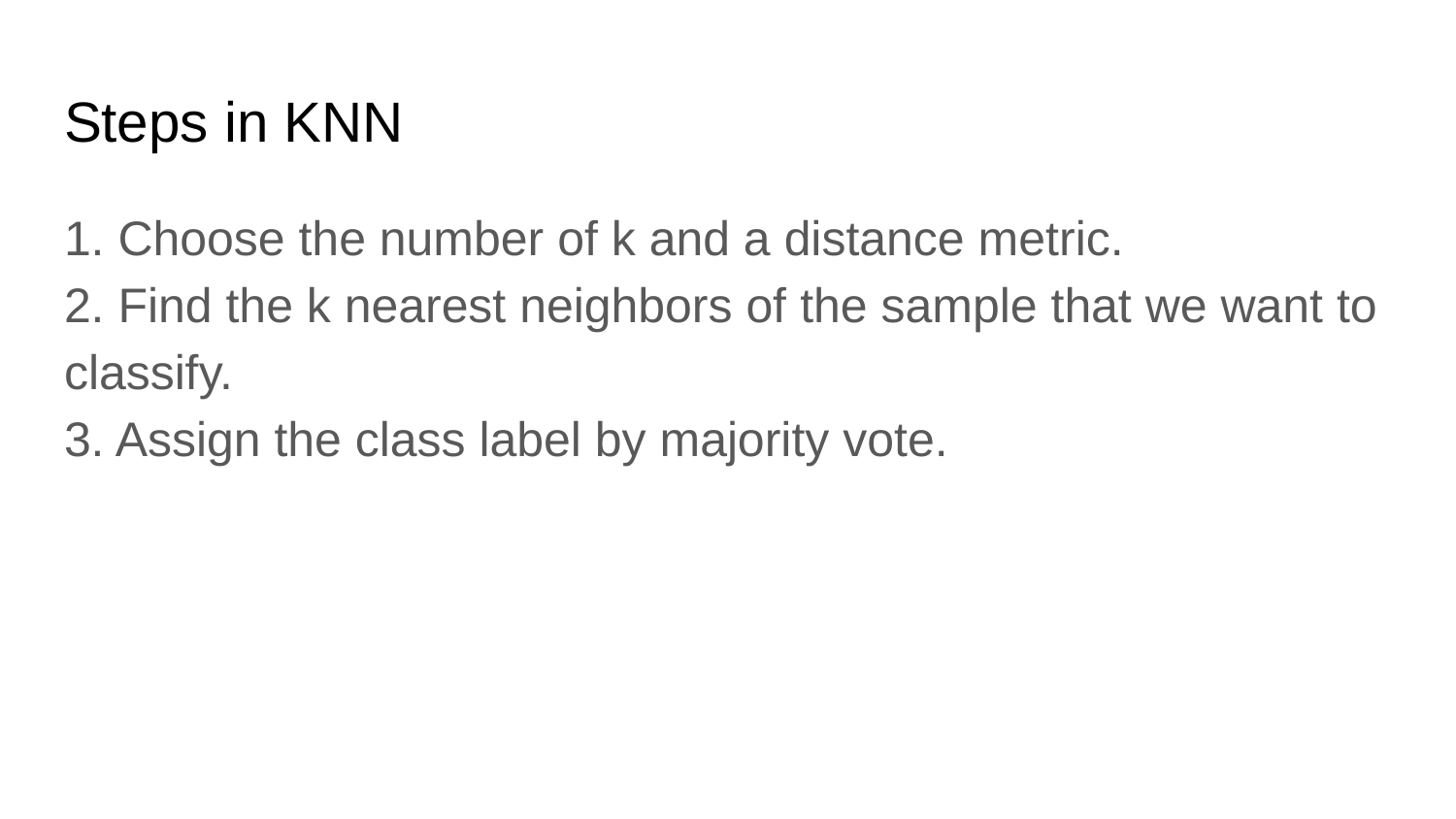

# Steps in KNN
1. Choose the number of k and a distance metric.
2. Find the k nearest neighbors of the sample that we want to classify.
3. Assign the class label by majority vote.